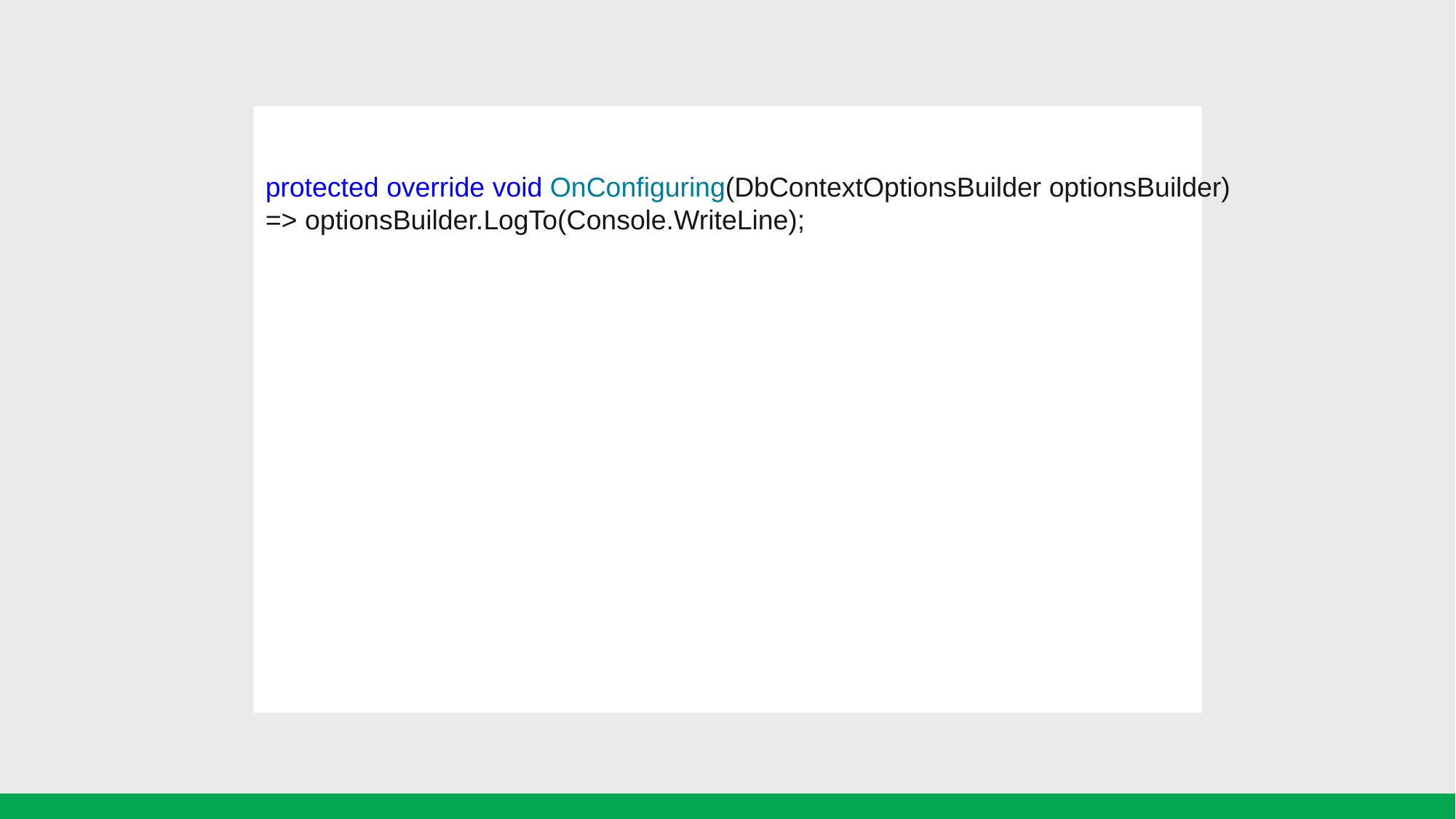

protected override void OnConfiguring(DbContextOptionsBuilder optionsBuilder) => optionsBuilder.LogTo(Console.WriteLine);